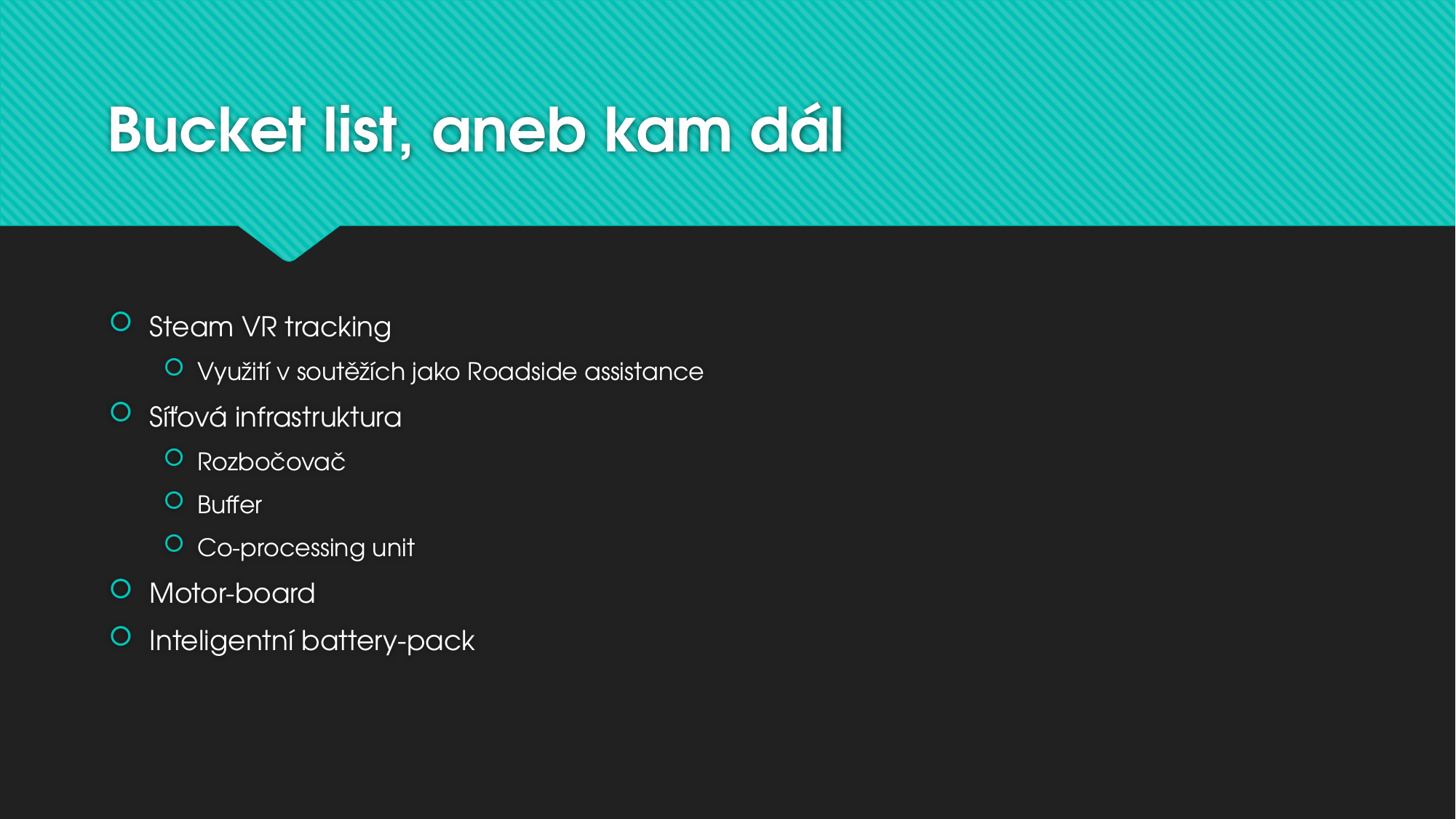

# Bucket list, aneb kam dál
Steam VR tracking
Využití v soutěžích jako Roadside assistance
Síťová infrastruktura
Rozbočovač
Buffer
Co-processing unit
Motor-board
Inteligentní battery-pack